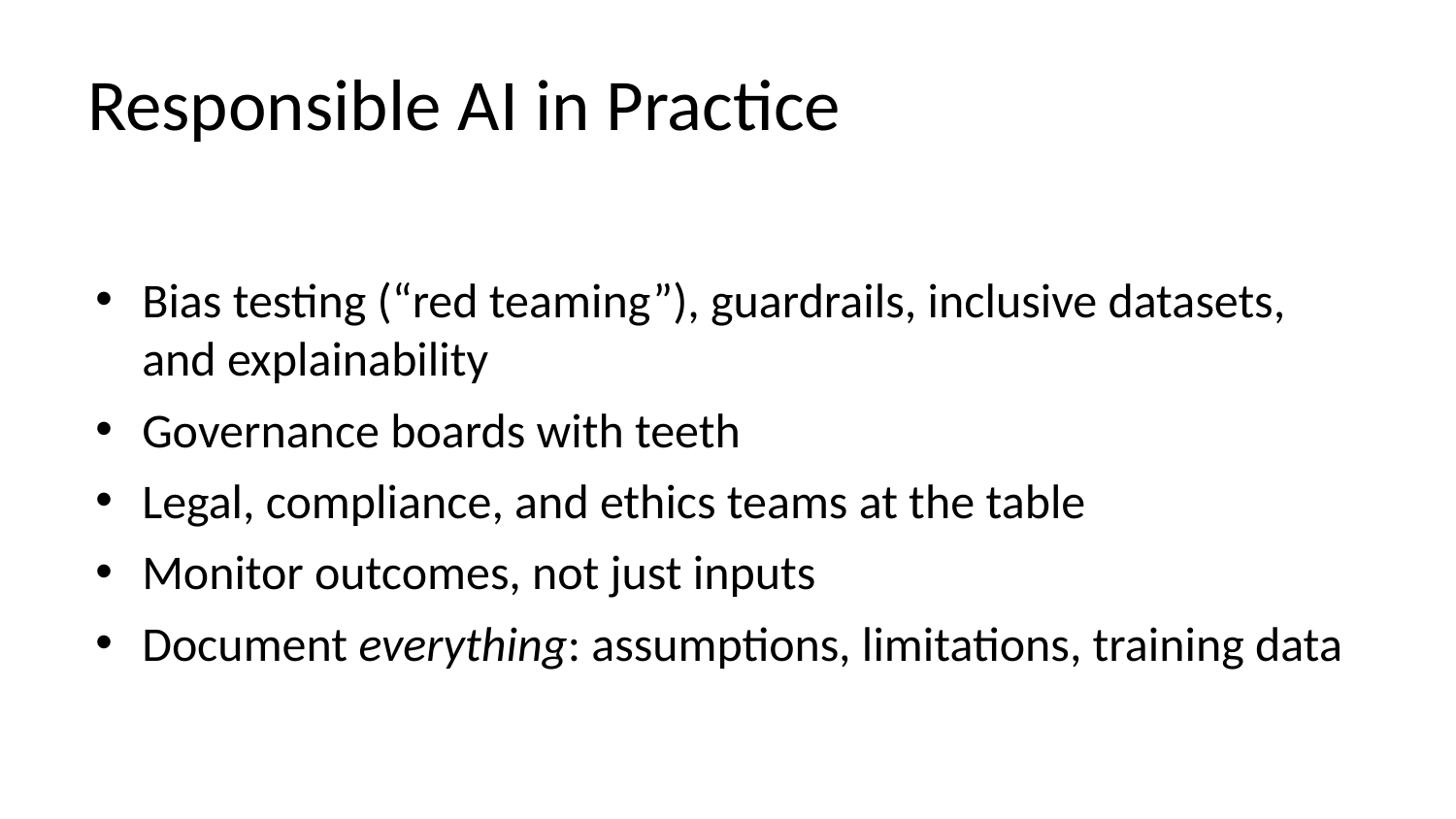

# Responsible AI in Practice

Bias testing (“red teaming”), guardrails, inclusive datasets, and explainability
Governance boards with teeth
Legal, compliance, and ethics teams at the table
Monitor outcomes, not just inputs
Document everything: assumptions, limitations, training data